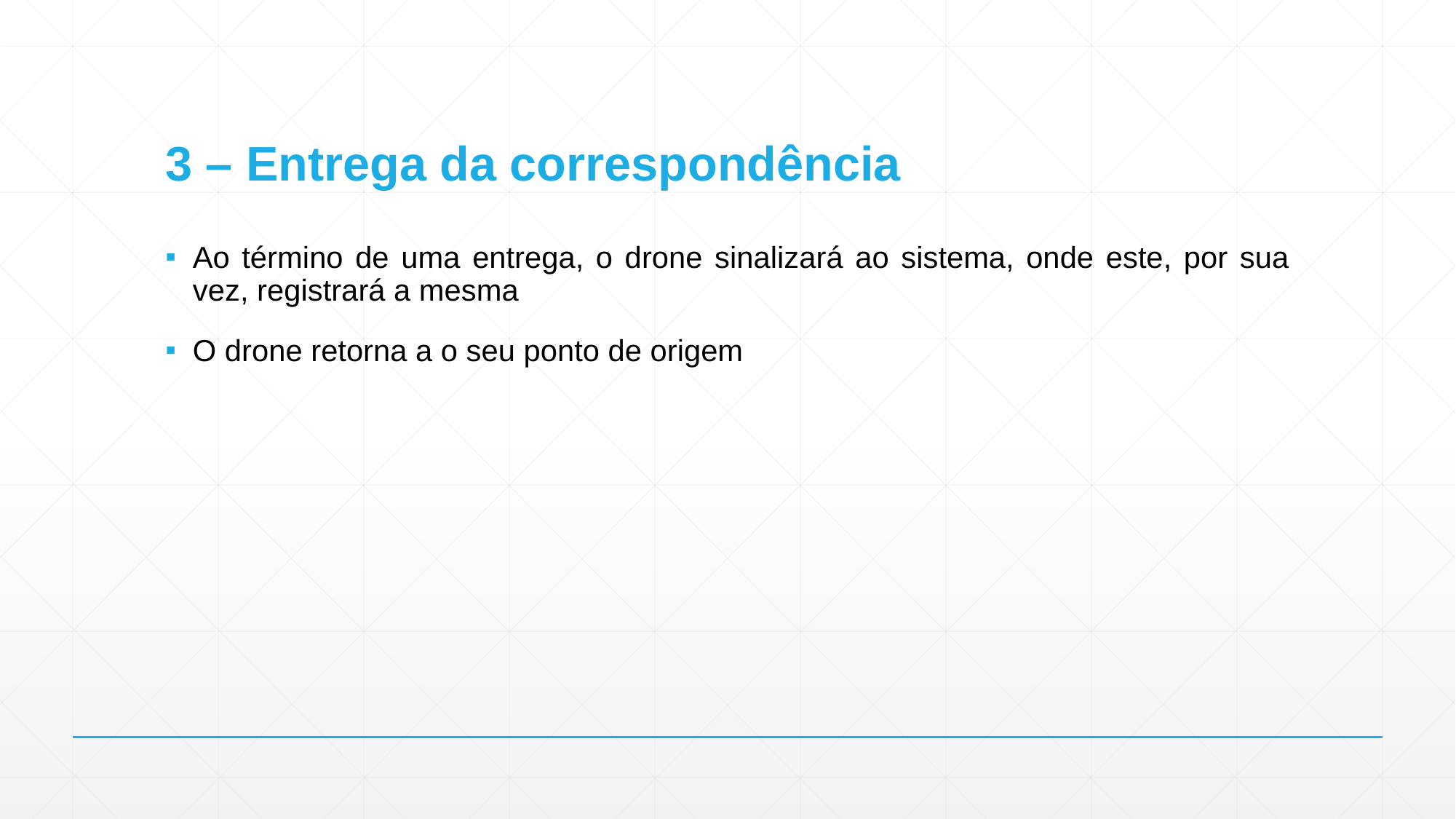

# 3 – Entrega da correspondência
Ao término de uma entrega, o drone sinalizará ao sistema, onde este, por sua vez, registrará a mesma
O drone retorna a o seu ponto de origem